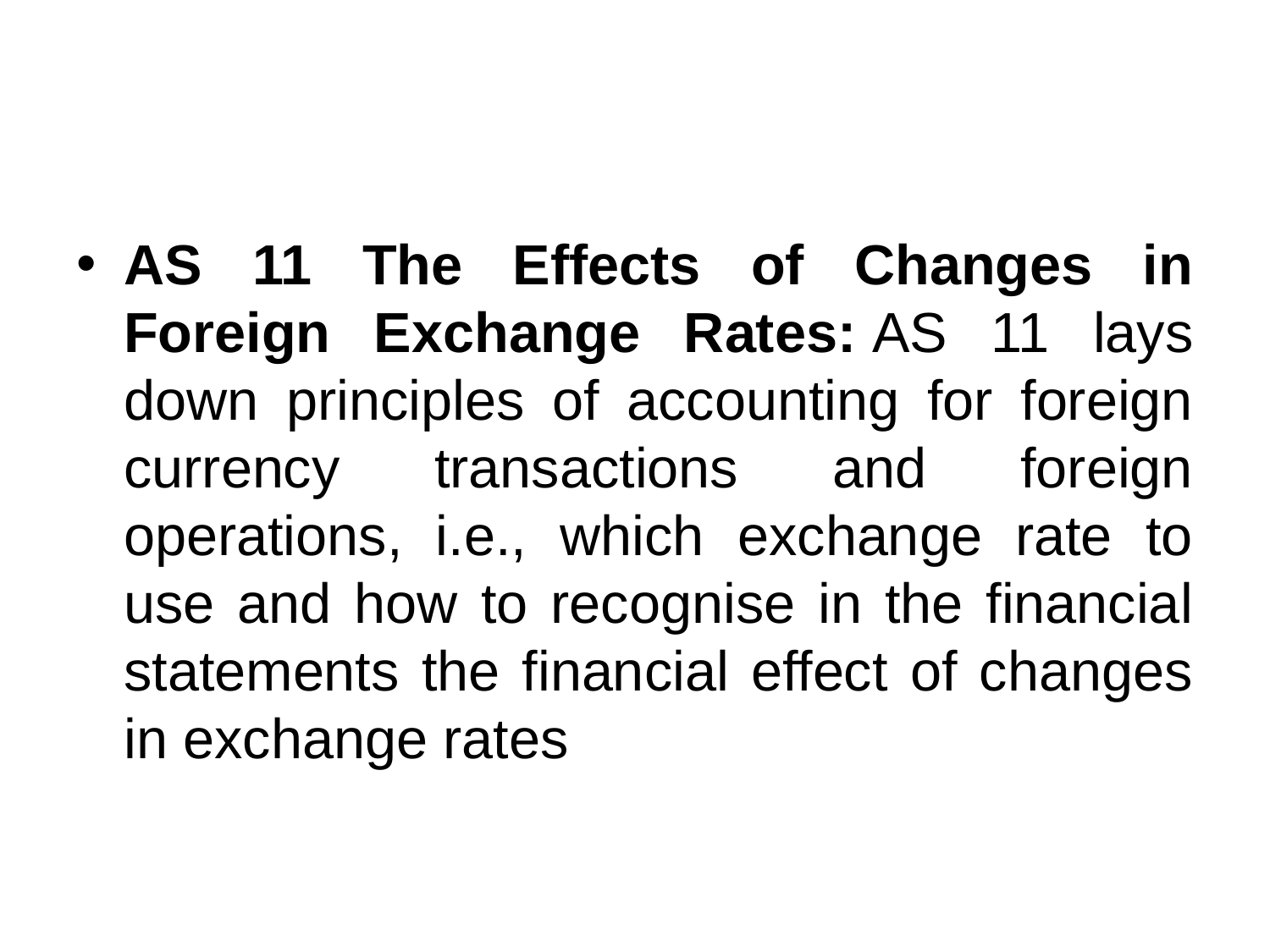

#
AS 11 The Effects of Changes in Foreign Exchange Rates: AS 11 lays down principles of accounting for foreign currency transactions and foreign operations, i.e., which exchange rate to use and how to recognise in the financial statements the financial effect of changes in exchange rates